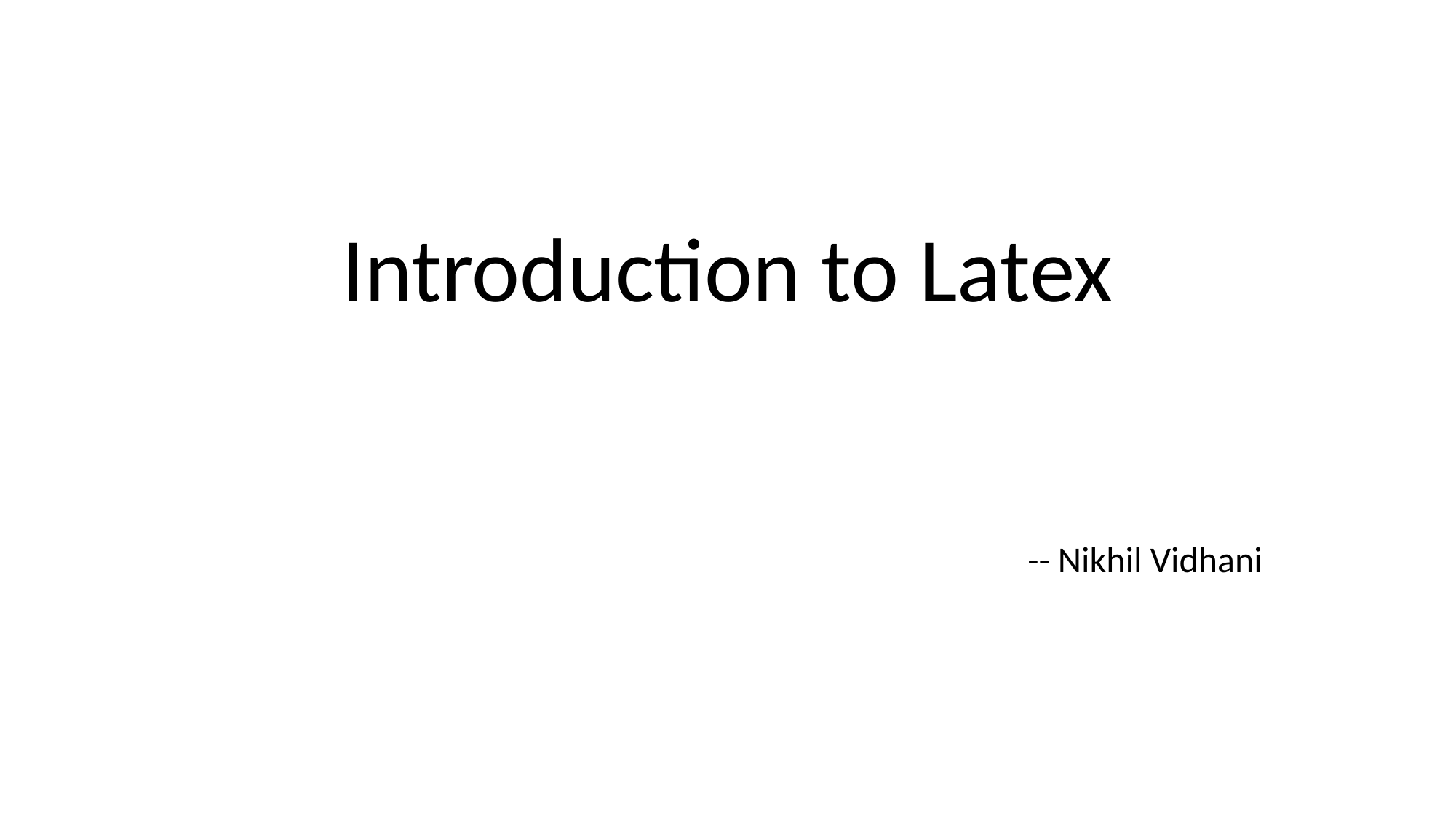

# Introduction to Latex
-- Nikhil Vidhani